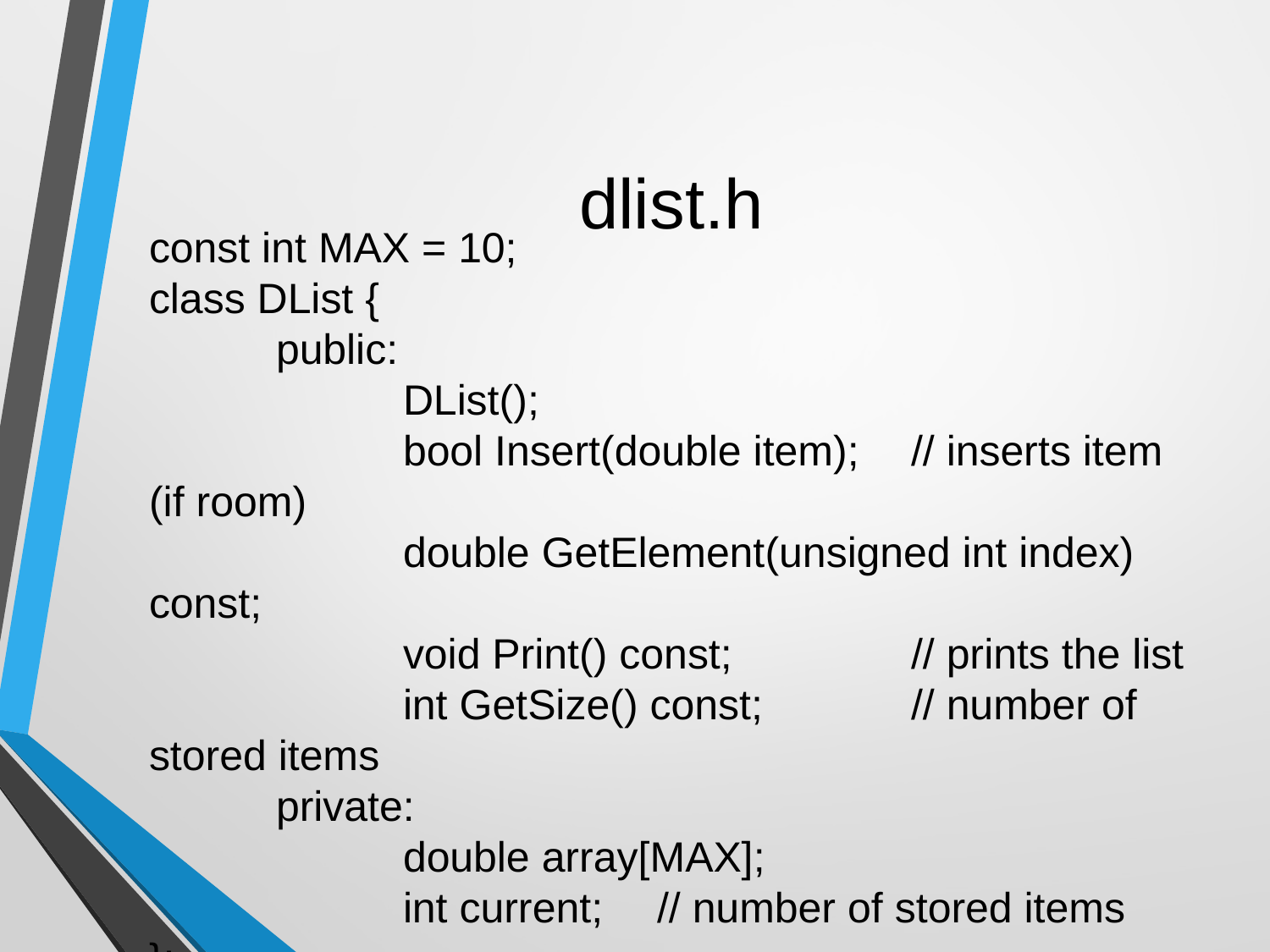

# dlist.h
const int MAX = 10;
class DList {
	public:
		DList();
		bool Insert(double item); 	// inserts item (if room)
		double GetElement(unsigned int index) const;
		void Print() const;  		// prints the list
		int GetSize() const;		// number of stored items
	private:
		double array[MAX];
		int current;	// number of stored items
};